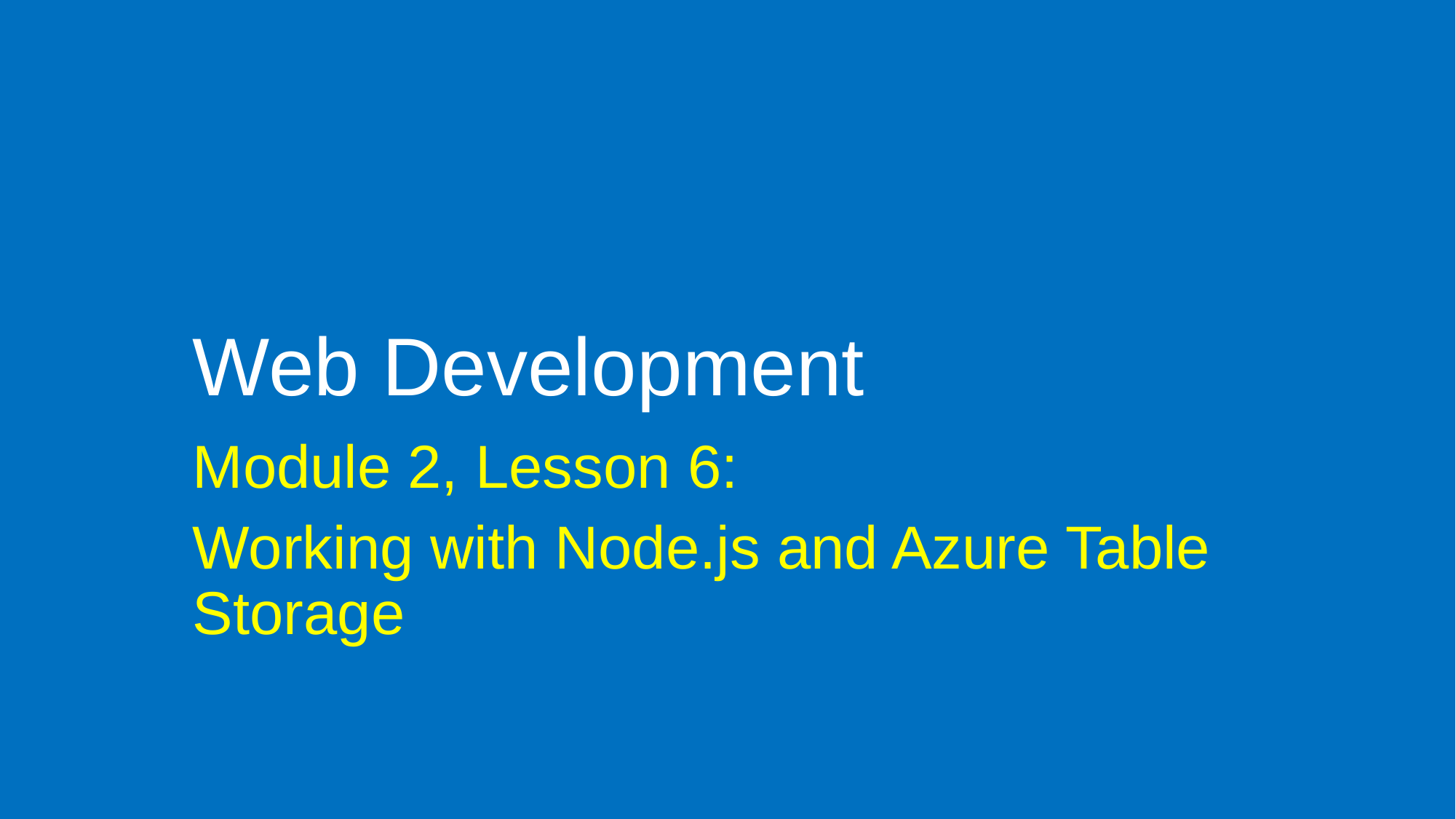

# Web Development
Module 2, Lesson 6:
Working with Node.js and Azure Table Storage